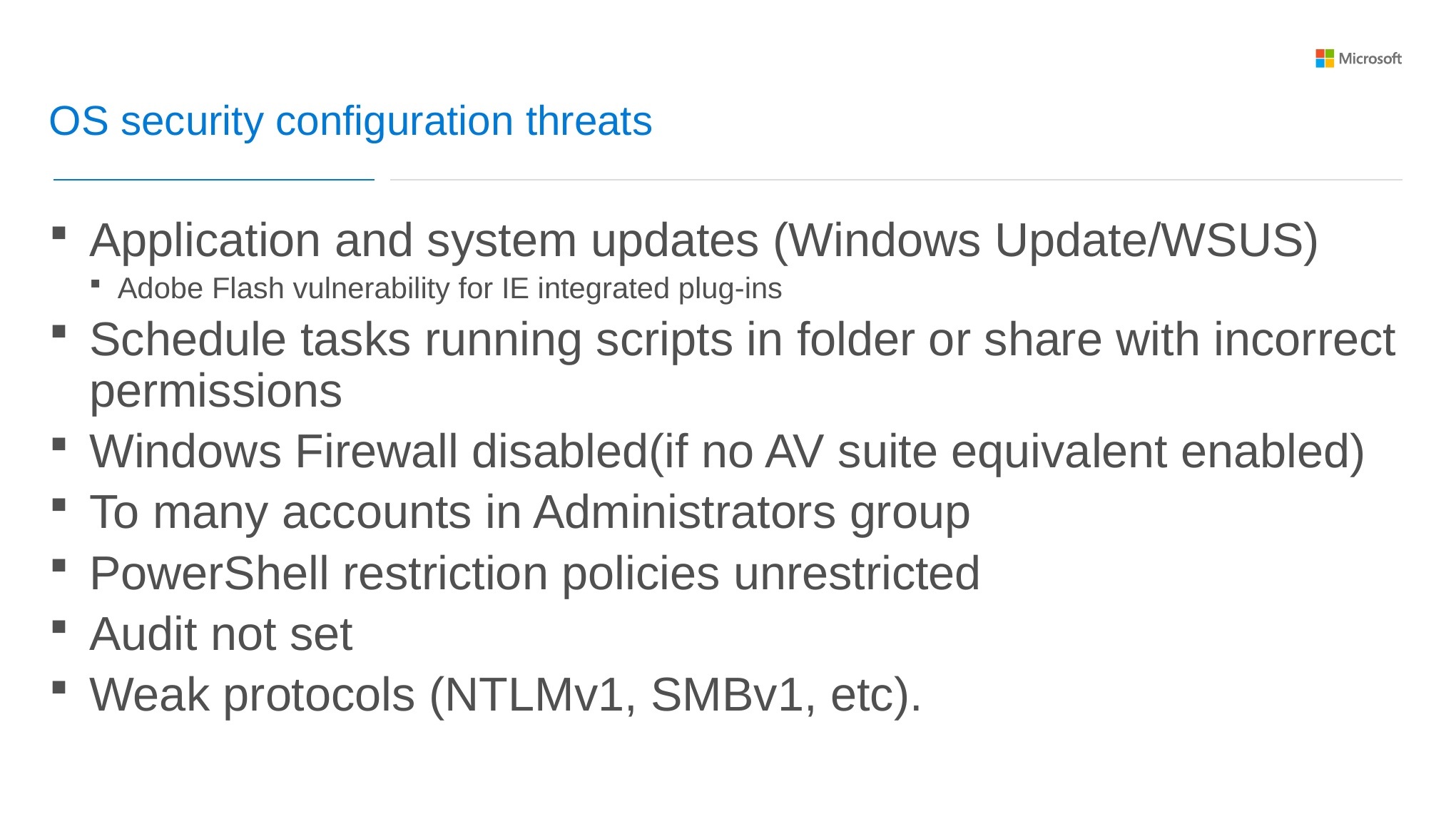

OS security configuration threats
Application and system updates (Windows Update/WSUS)
Adobe Flash vulnerability for IE integrated plug-ins
Schedule tasks running scripts in folder or share with incorrect permissions
Windows Firewall disabled(if no AV suite equivalent enabled)
To many accounts in Administrators group
PowerShell restriction policies unrestricted
Audit not set
Weak protocols (NTLMv1, SMBv1, etc).